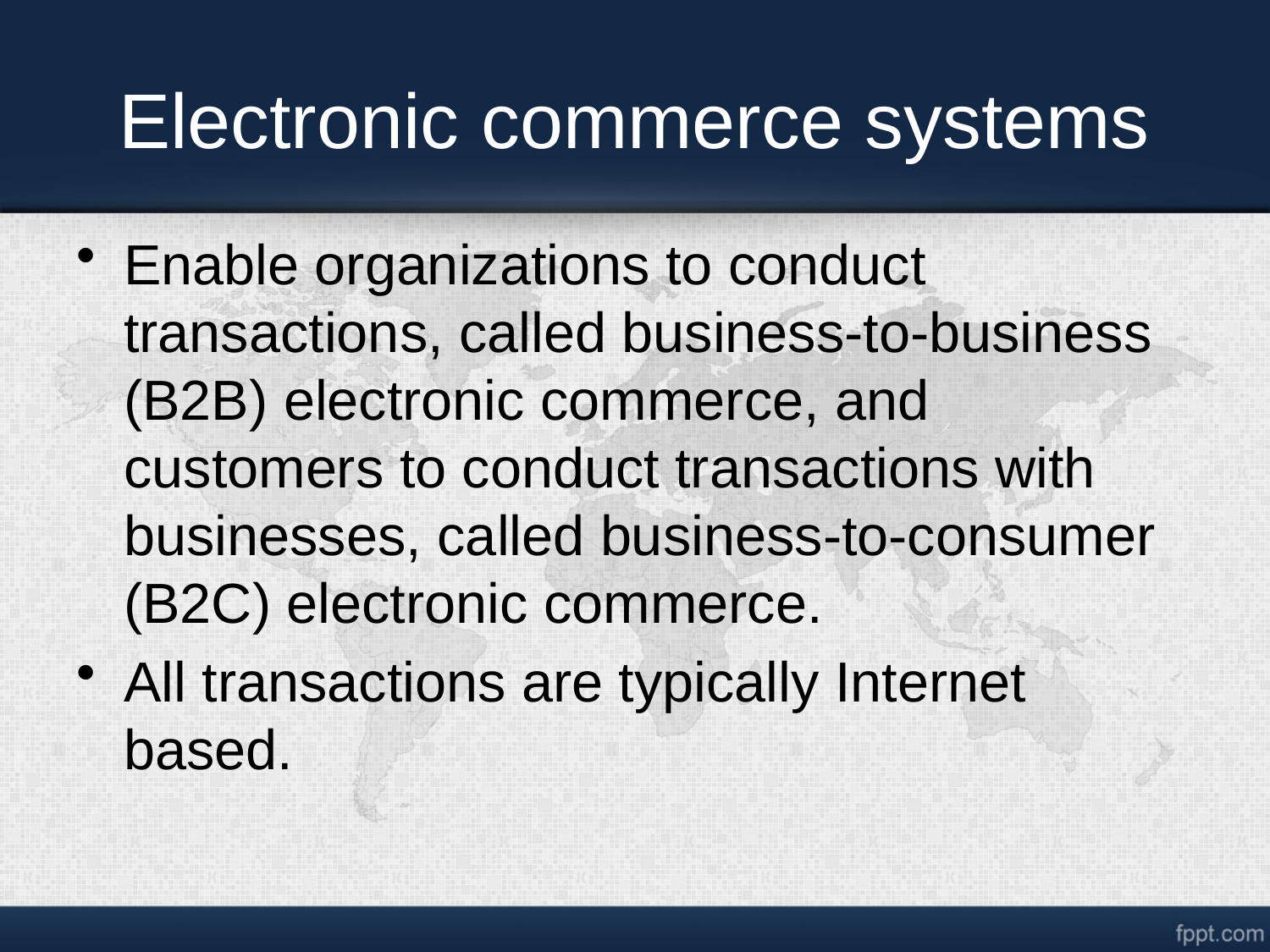

# Electronic commerce systems
Enable organizations to conduct transactions, called business-to-business (B2B) electronic commerce, and customers to conduct transactions with businesses, called business-to-consumer (B2C) electronic commerce.
All transactions are typically Internet based.